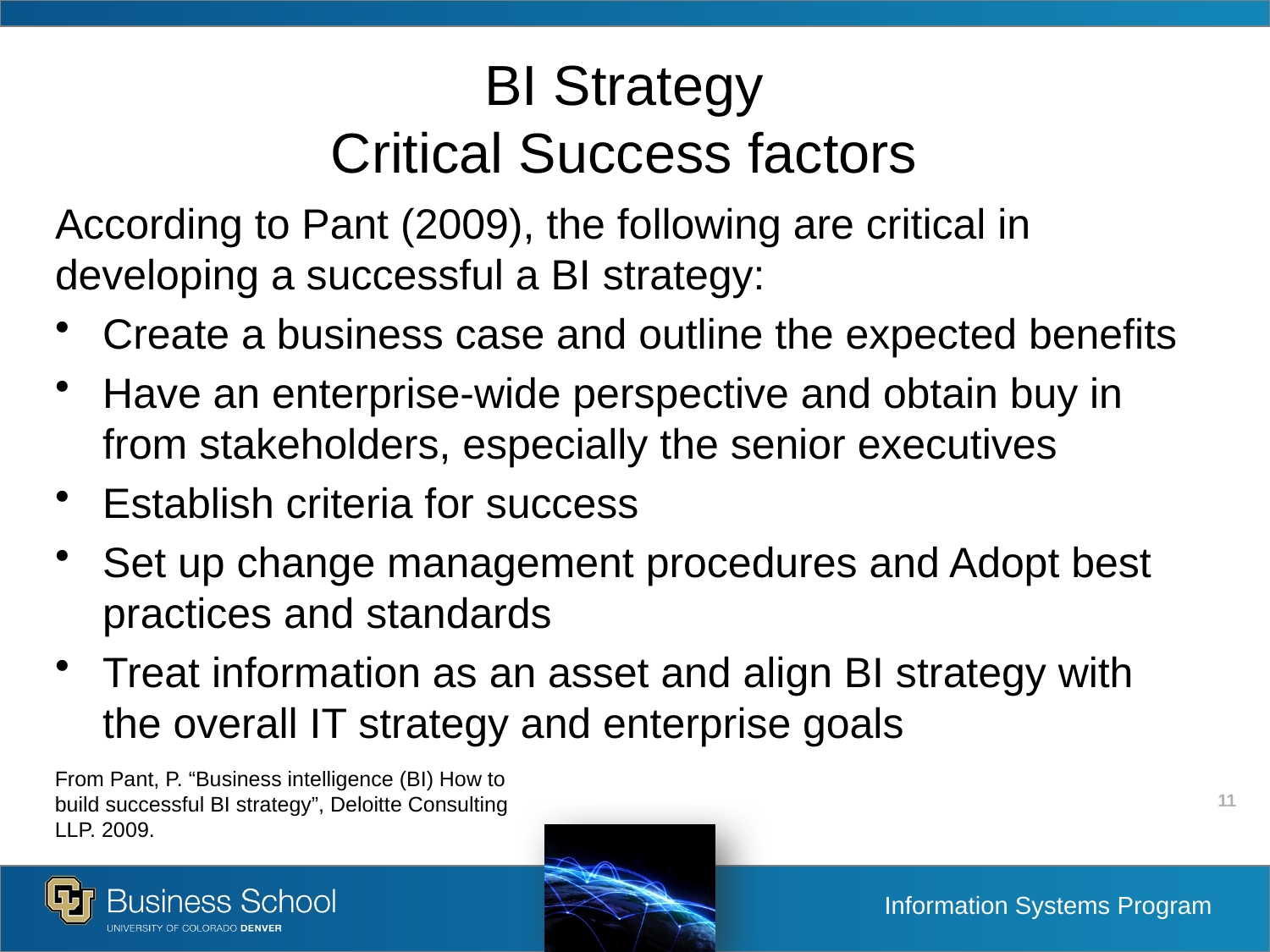

# BI Strategy Critical Success factors
According to Pant (2009), the following are critical in developing a successful a BI strategy:
Create a business case and outline the expected benefits
Have an enterprise-wide perspective and obtain buy in from stakeholders, especially the senior executives
Establish criteria for success
Set up change management procedures and Adopt best practices and standards
Treat information as an asset and align BI strategy with the overall IT strategy and enterprise goals
From Pant, P. “Business intelligence (BI) How to build successful BI strategy”, Deloitte Consulting LLP. 2009.